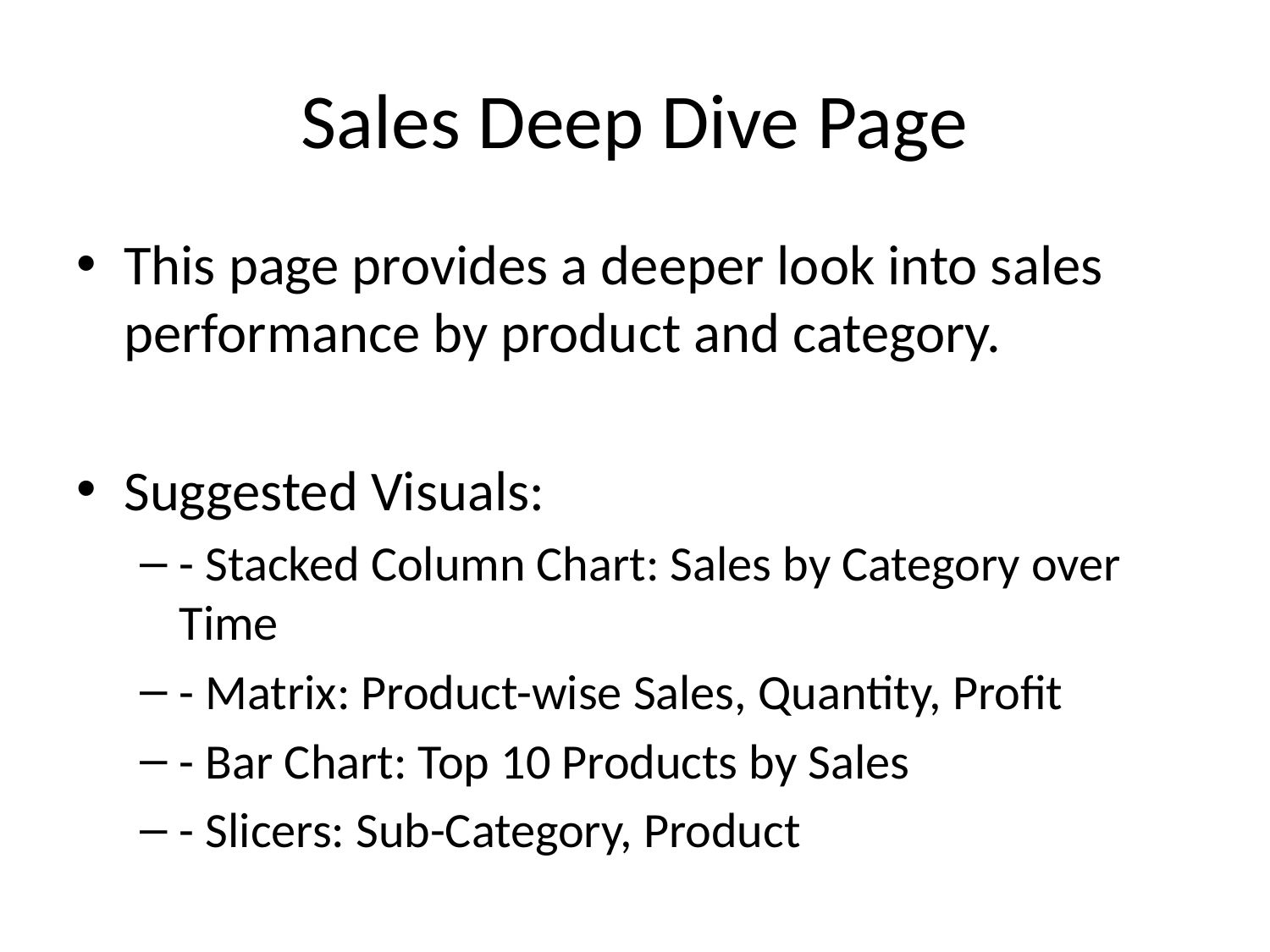

# Sales Deep Dive Page
This page provides a deeper look into sales performance by product and category.

Suggested Visuals:
- Stacked Column Chart: Sales by Category over Time
- Matrix: Product-wise Sales, Quantity, Profit
- Bar Chart: Top 10 Products by Sales
- Slicers: Sub-Category, Product